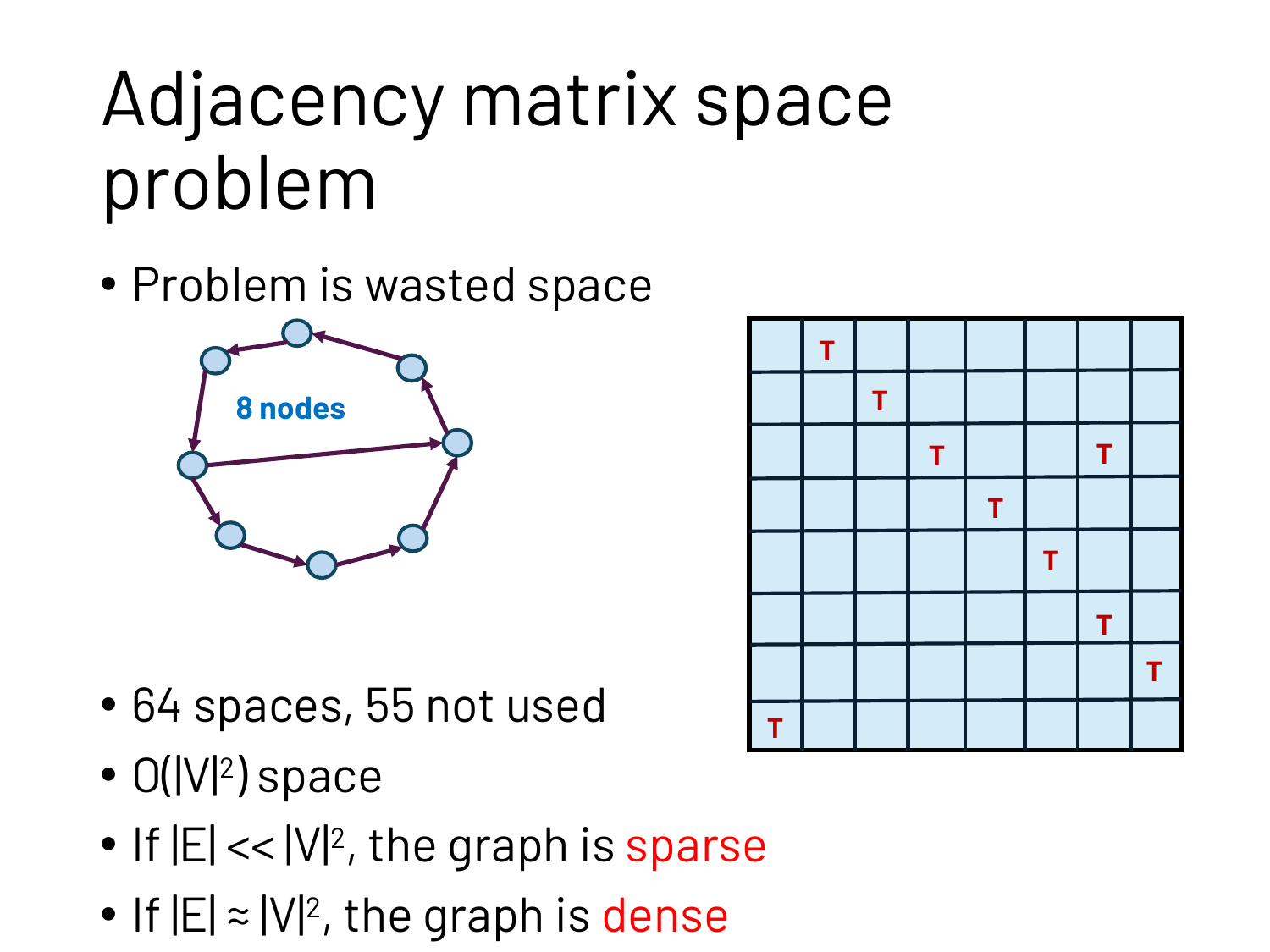

# Adjacency matrix space problem
Problem is wasted space

64 spaces, 55 not used
O(|V|2) space
If |E| << |V|2, the graph is sparse
If |E| ≈ |V|2, the graph is dense

T
T
T
T
T
T
T
T
T

8 nodes